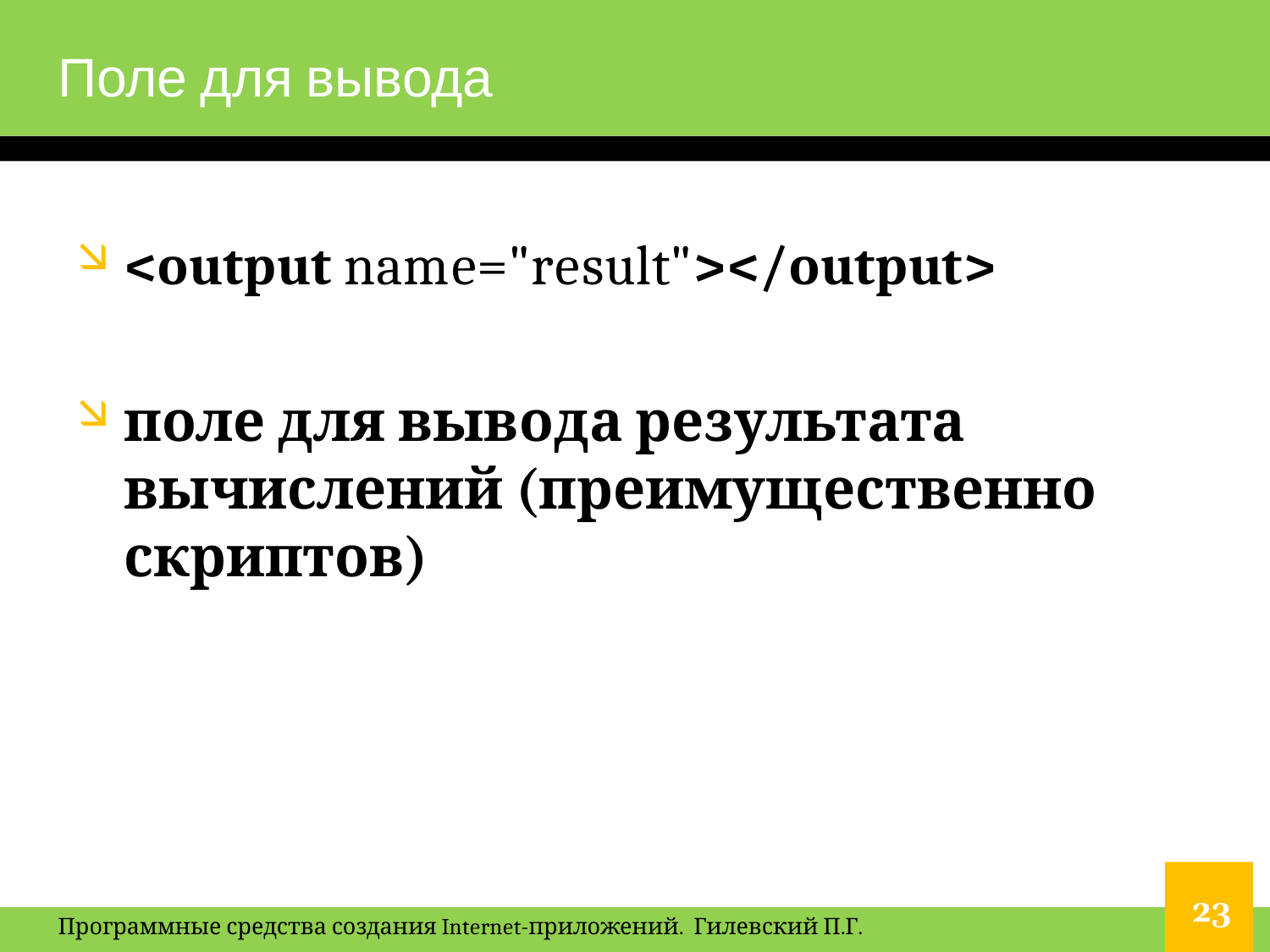

# Поле для вывода
<output name="result"></output>

поле для вывода результата вычислений (преимущественно скриптов)
23